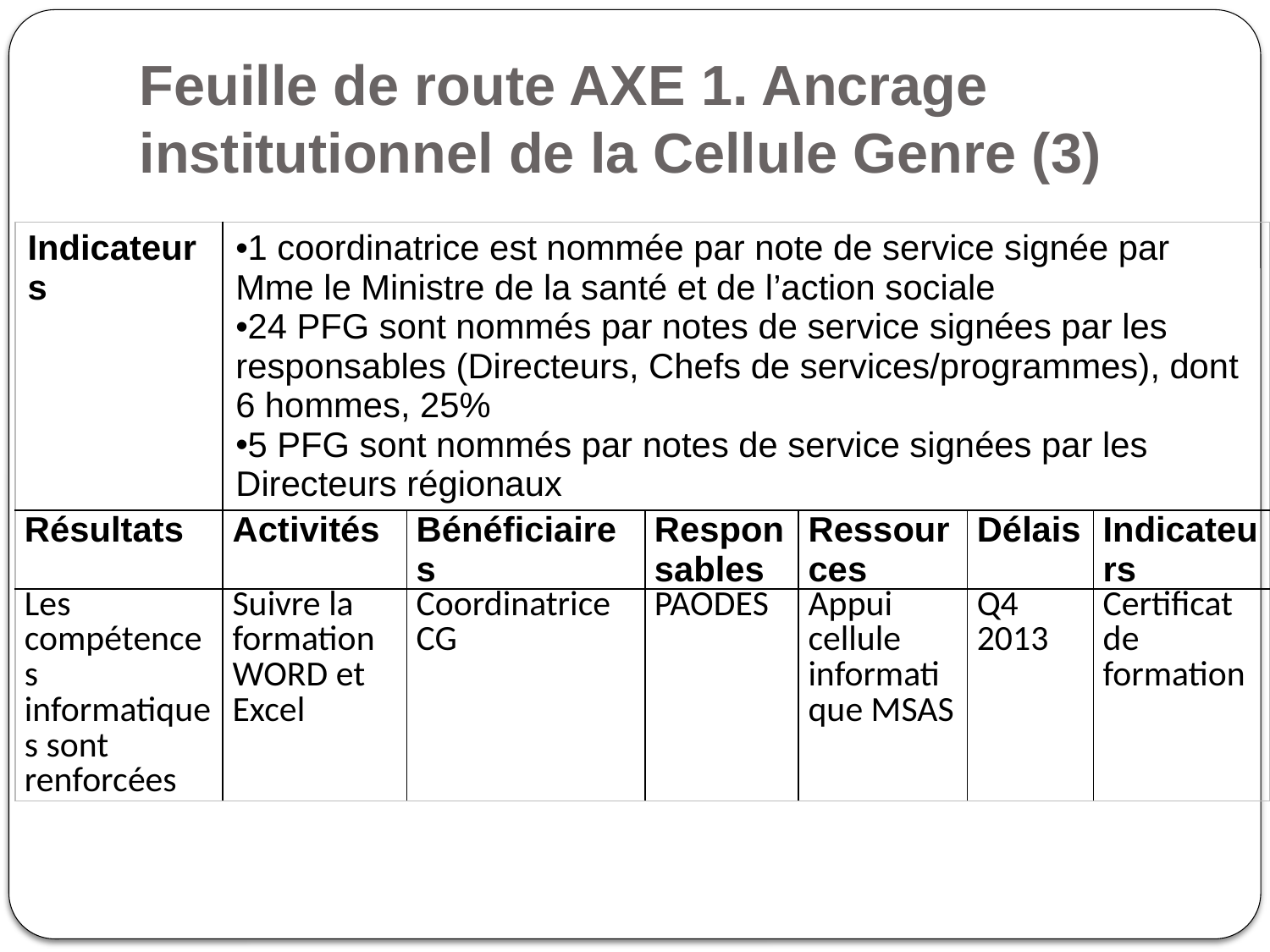

# Feuille de route AXE 1. Ancrage institutionnel de la Cellule Genre (3)
| Indicateurs | 1 coordinatrice est nommée par note de service signée par Mme le Ministre de la santé et de l’action sociale 24 PFG sont nommés par notes de service signées par les responsables (Directeurs, Chefs de services/programmes), dont 6 hommes, 25% 5 PFG sont nommés par notes de service signées par les Directeurs régionaux |  |  |  |  |  |
| --- | --- | --- | --- | --- | --- | --- |
| Résultats | Activités | Bénéficiaires | Responsables | Ressources | Délais | Indicateurs |
| Les compétences informatiques sont renforcées | Suivre la formation WORD et Excel | Coordinatrice CG | PAODES | Appui cellule informatique MSAS | Q4 2013 | Certificat de formation |